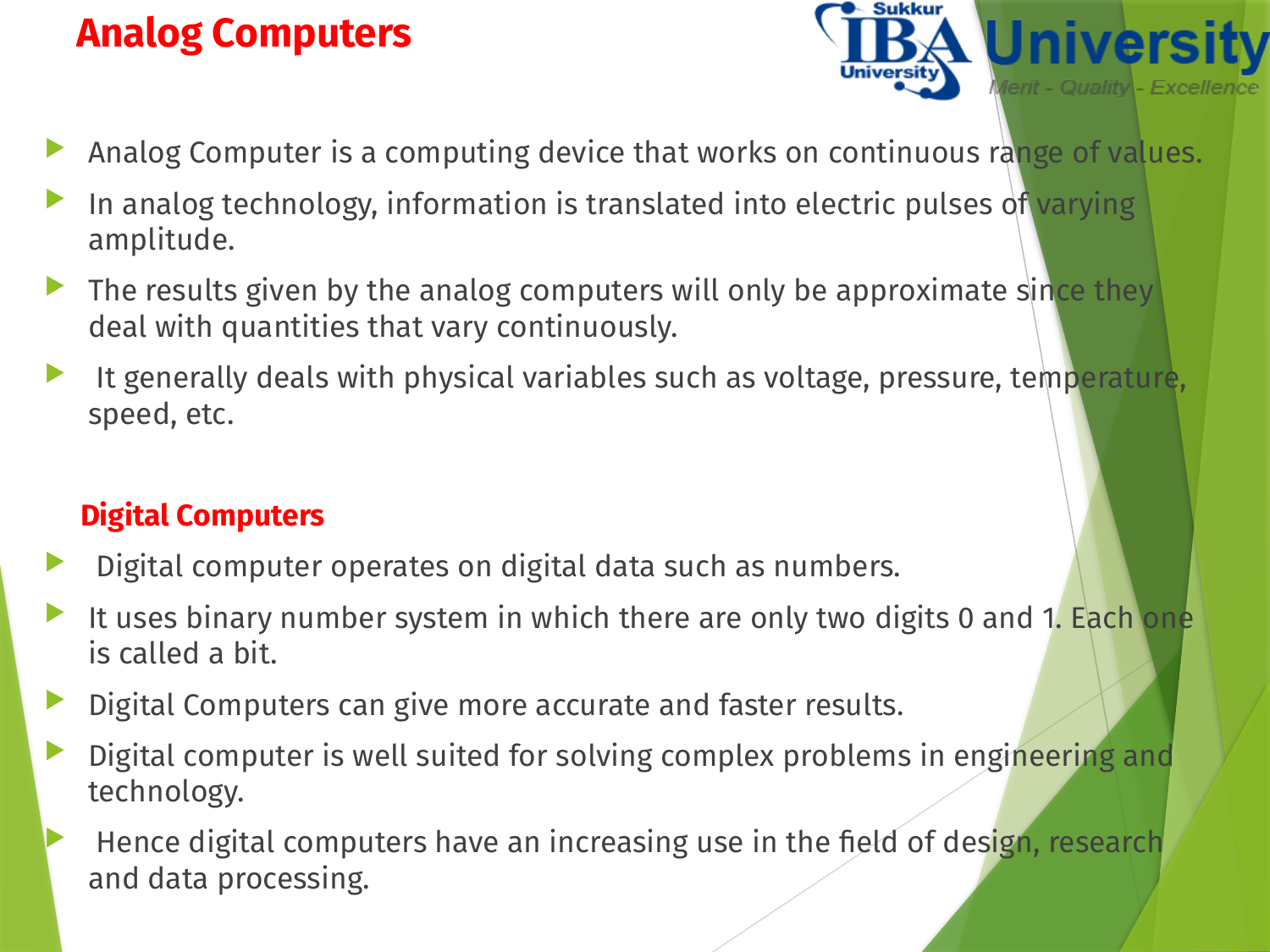

# Analog Computers
Analog Computer is a computing device that works on continuous range of values.
In analog technology, information is translated into electric pulses of varying amplitude.
The results given by the analog computers will only be approximate since they deal with quantities that vary continuously.
 It generally deals with physical variables such as voltage, pressure, temperature, speed, etc.

     Digital Computers
 Digital computer operates on digital data such as numbers.
It uses binary number system in which there are only two digits 0 and 1. Each one is called a bit.
Digital Computers can give more accurate and faster results.
Digital computer is well suited for solving complex problems in engineering and technology.
 Hence digital computers have an increasing use in the field of design, research and data processing.